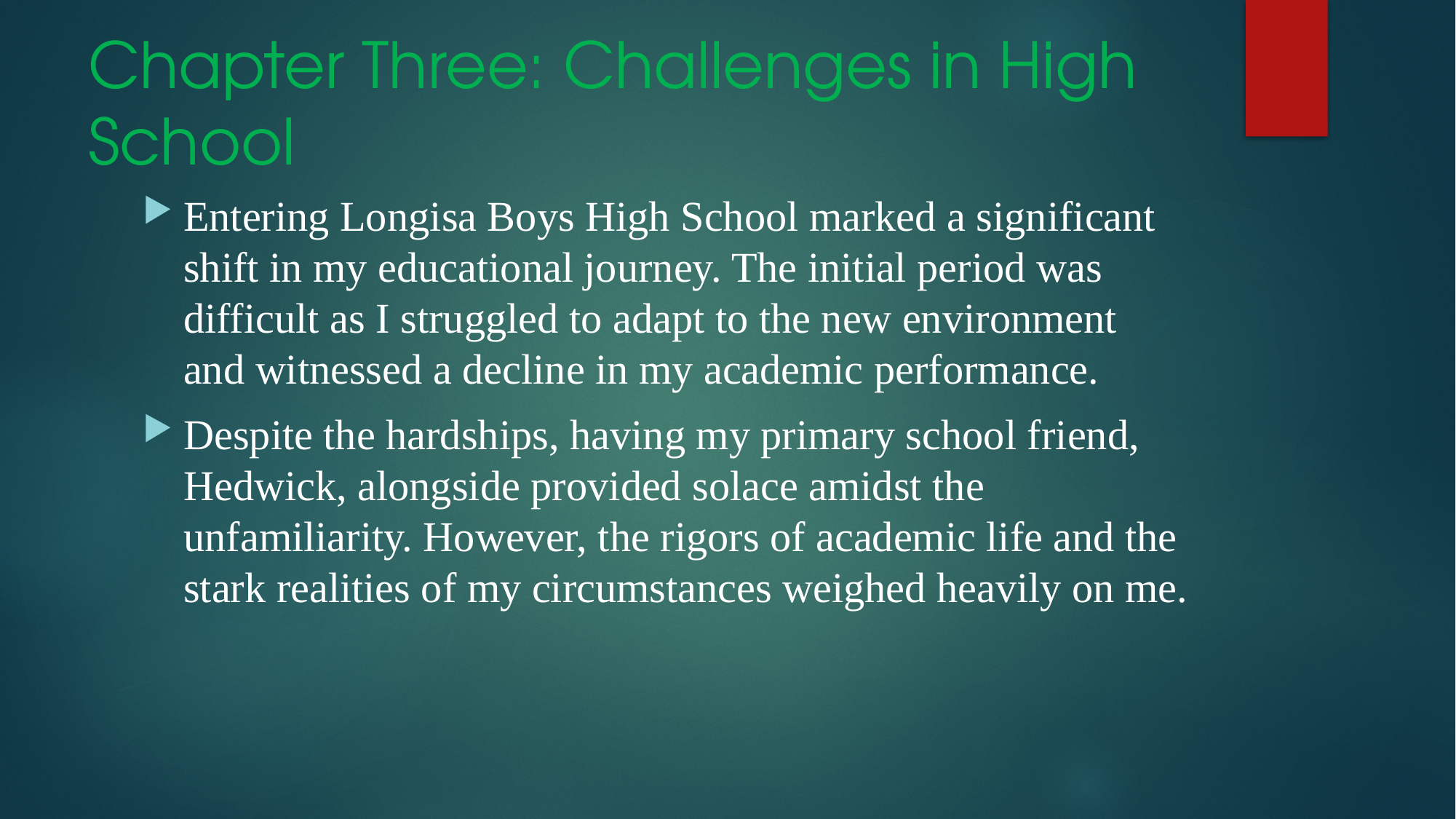

# Chapter Three: Challenges in High School
Entering Longisa Boys High School marked a significant shift in my educational journey. The initial period was difficult as I struggled to adapt to the new environment and witnessed a decline in my academic performance.
Despite the hardships, having my primary school friend, Hedwick, alongside provided solace amidst the unfamiliarity. However, the rigors of academic life and the stark realities of my circumstances weighed heavily on me.